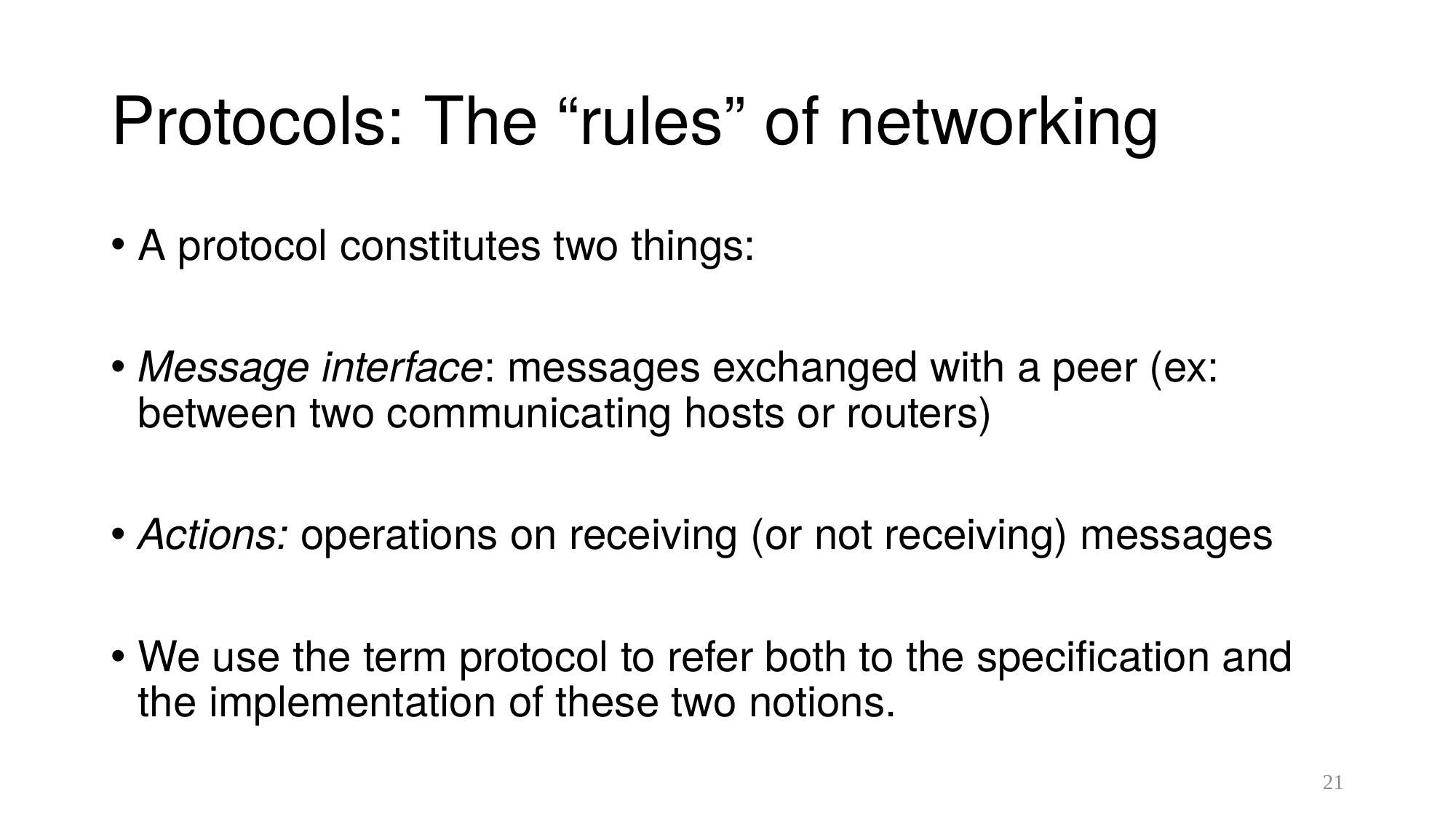

# Protocols: The “rules” of networking
A protocol constitutes two things:

Message interface: messages exchanged with a peer (ex: between two communicating hosts or routers)

Actions: operations on receiving (or not receiving) messages

We use the term protocol to refer both to the specification and the implementation of these two notions.
21